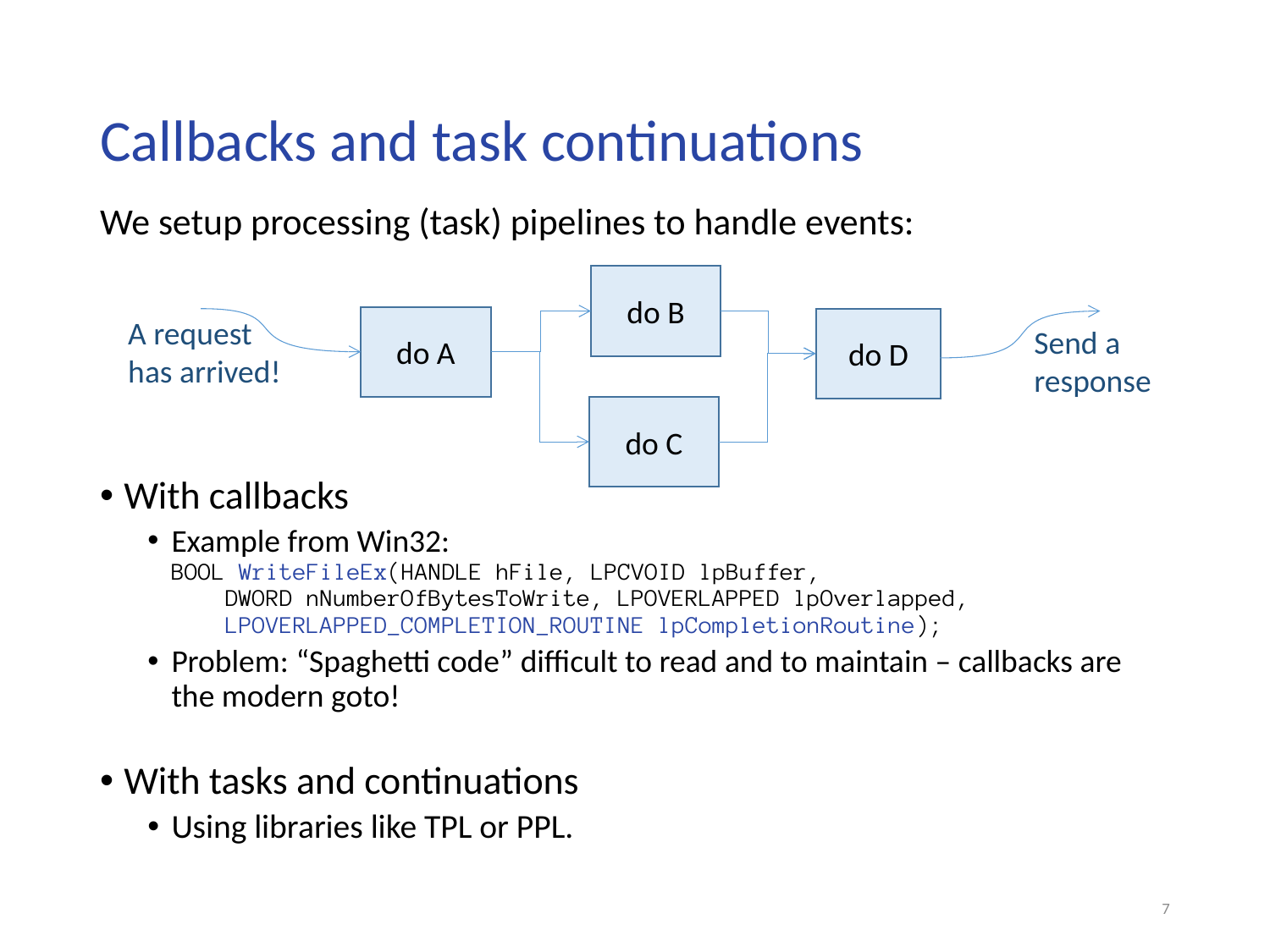

# Callbacks and task continuations
We setup processing (task) pipelines to handle events:

With callbacks
Example from Win32:
BOOL WriteFileEx(HANDLE hFile, LPCVOID lpBuffer,
    DWORD nNumberOfBytesToWrite, LPOVERLAPPED lpOverlapped,
    LPOVERLAPPED_COMPLETION_ROUTINE lpCompletionRoutine);
Problem: “Spaghetti code” difficult to read and to maintain – callbacks are the modern goto!
With tasks and continuations
Using libraries like TPL or PPL.
do B
A request
has arrived!
do A
do D
Send a
response
do C
7